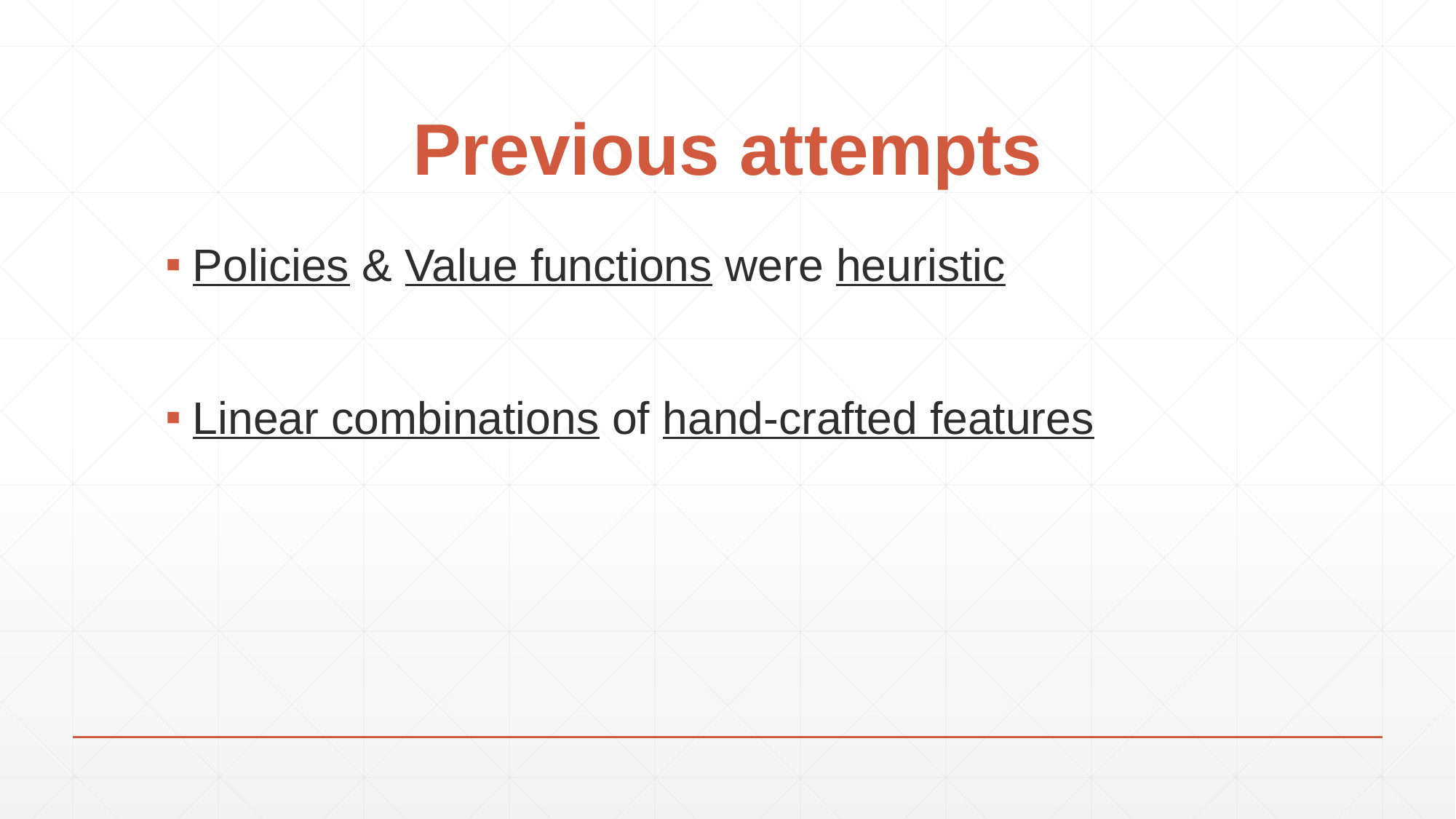

# Previous attempts
Policies & Value functions were heuristic

Linear combinations of hand-crafted features